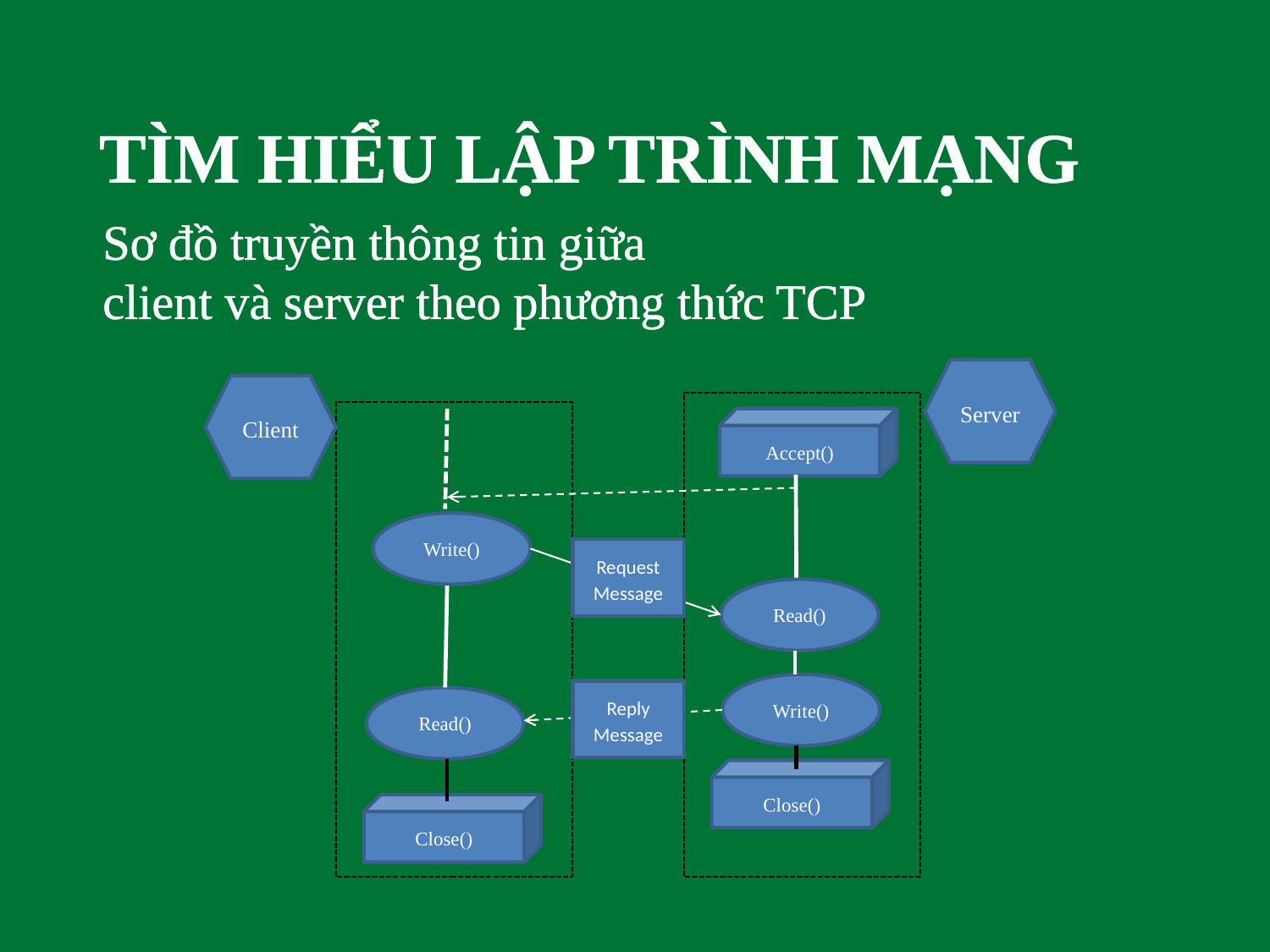

TÌM HIỂU LẬP TRÌNH MẠNG
Sơ đồ truyền thông tin giữa
client và server theo phương thức TCP
Server
Client

Accept()

Write()

Read()

Write()

Read()

Request Message
Reply Message
Close()
Close()